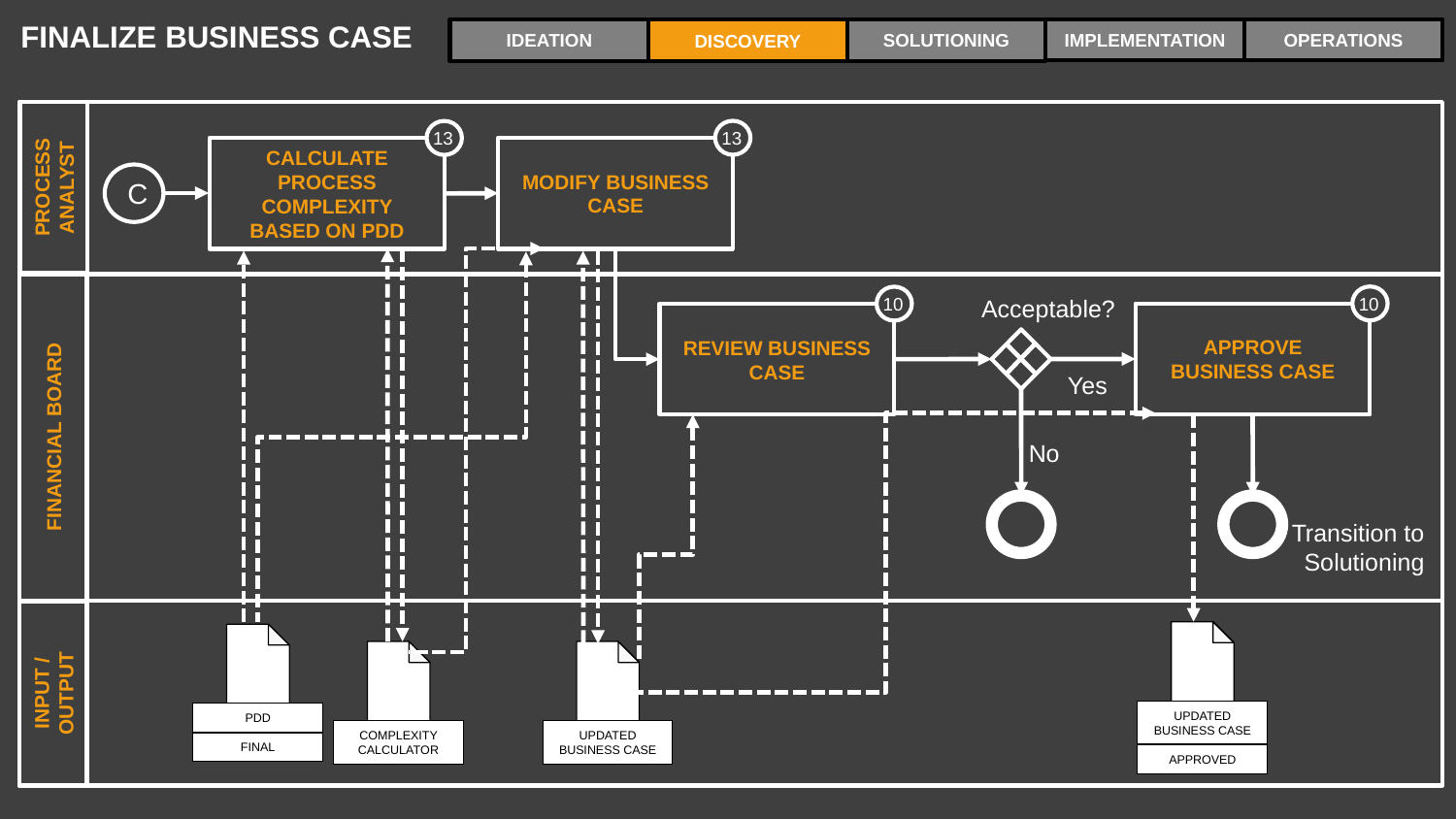

FINALIZE BUSINESS CASE
IMPLEMENTATION
OPERATIONS
IDEATION
SOLUTIONING
DISCOVERY

13

MODIFY BUSINESS CASE
13

CALCULATE PROCESS COMPLEXITY BASED ON PDD
PROCESS ANALYST
C

10

APPROVE BUSINESS CASE
10

REVIEW BUSINESS CASE
Acceptable?

Yes
FINANCIAL BOARD
No

Transition to Solutioning

UPDATED BUSINESS CASE
APPROVED

PDD
FINAL

COMPLEXITY CALCULATOR

UPDATED BUSINESS CASE
INPUT / OUTPUT